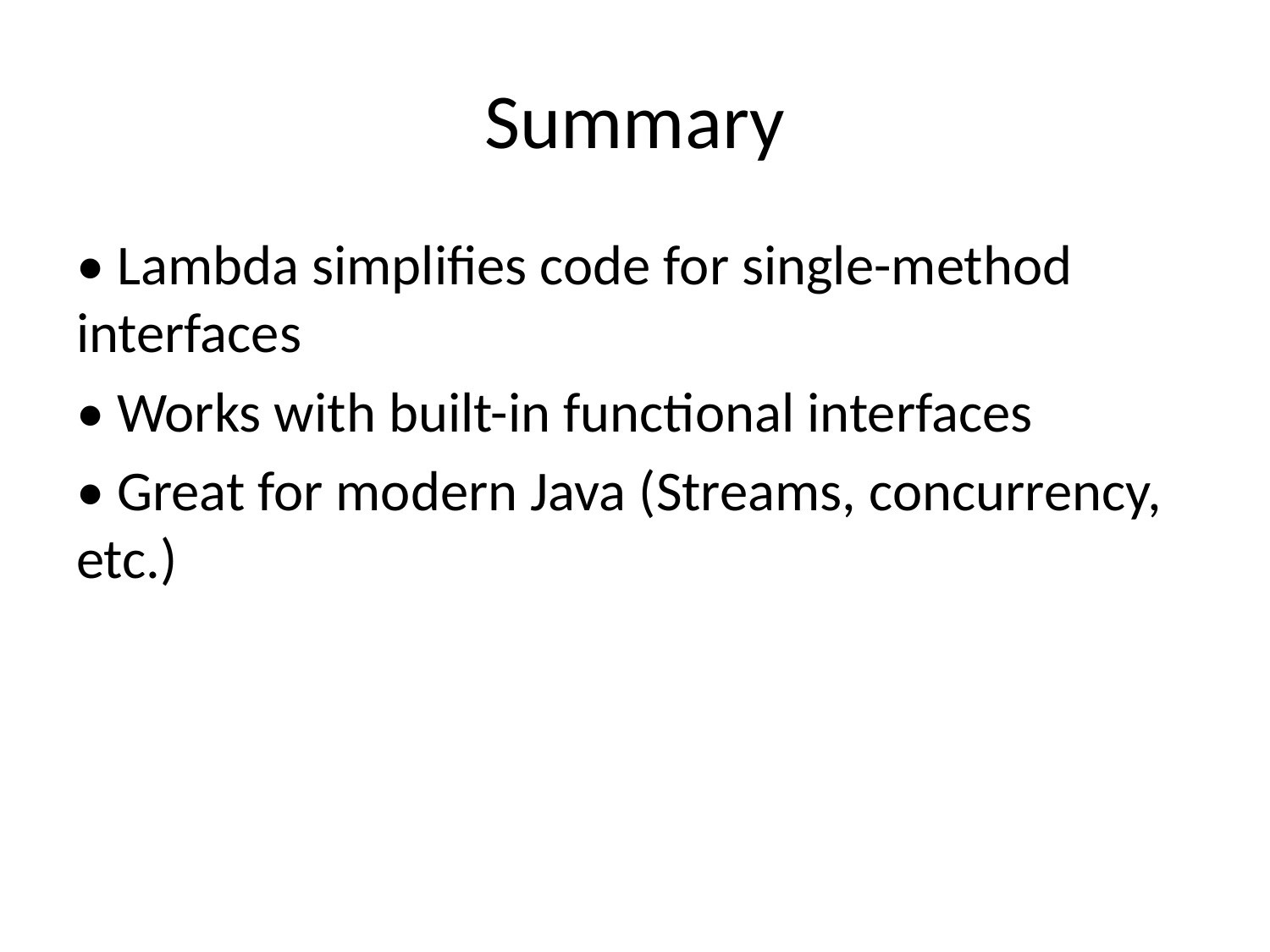

# Summary
• Lambda simplifies code for single-method interfaces
• Works with built-in functional interfaces
• Great for modern Java (Streams, concurrency, etc.)